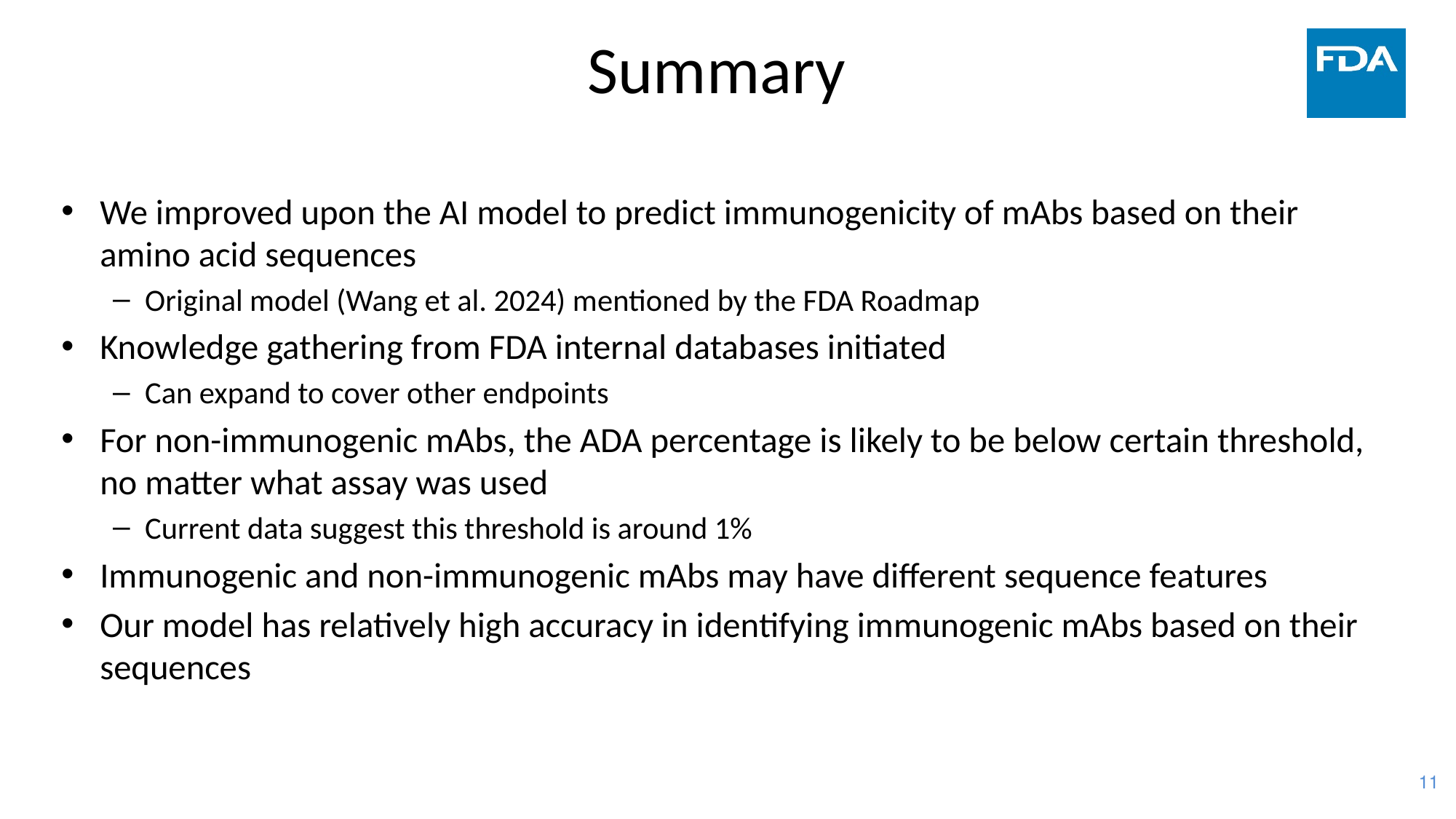

# Summary
We improved upon the AI model to predict immunogenicity of mAbs based on their amino acid sequences
Original model (Wang et al. 2024) mentioned by the FDA Roadmap
Knowledge gathering from FDA internal databases initiated
Can expand to cover other endpoints
For non-immunogenic mAbs, the ADA percentage is likely to be below certain threshold, no matter what assay was used
Current data suggest this threshold is around 1%
Immunogenic and non-immunogenic mAbs may have different sequence features
Our model has relatively high accuracy in identifying immunogenic mAbs based on their sequences